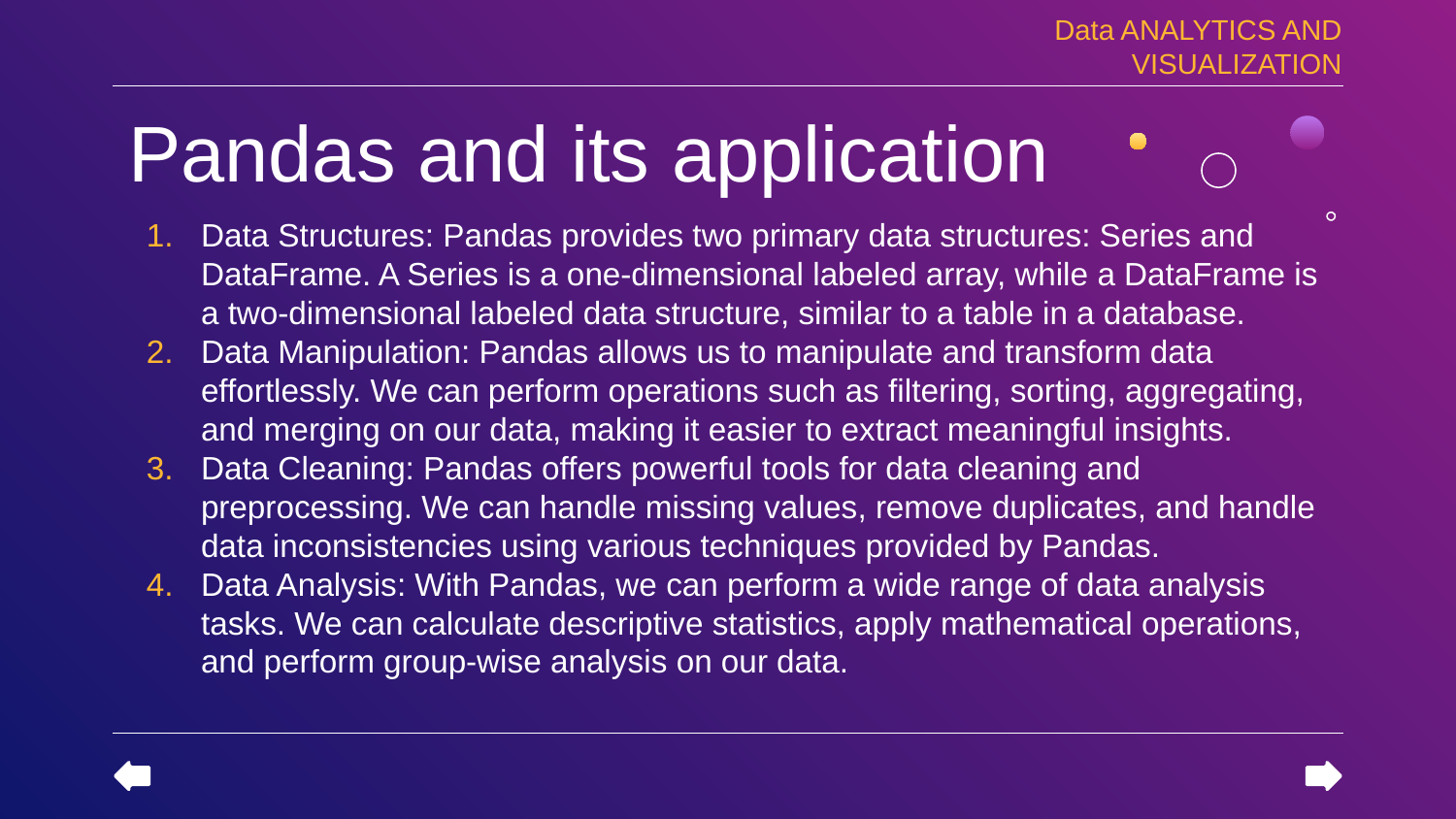

Data ANALYTICS AND VISUALIZATION

# Pandas and its application

Data Structures: Pandas provides two primary data structures: Series and DataFrame. A Series is a one-dimensional labeled array, while a DataFrame is a two-dimensional labeled data structure, similar to a table in a database.
Data Manipulation: Pandas allows us to manipulate and transform data effortlessly. We can perform operations such as filtering, sorting, aggregating, and merging on our data, making it easier to extract meaningful insights.
Data Cleaning: Pandas offers powerful tools for data cleaning and preprocessing. We can handle missing values, remove duplicates, and handle data inconsistencies using various techniques provided by Pandas.
Data Analysis: With Pandas, we can perform a wide range of data analysis tasks. We can calculate descriptive statistics, apply mathematical operations, and perform group-wise analysis on our data.